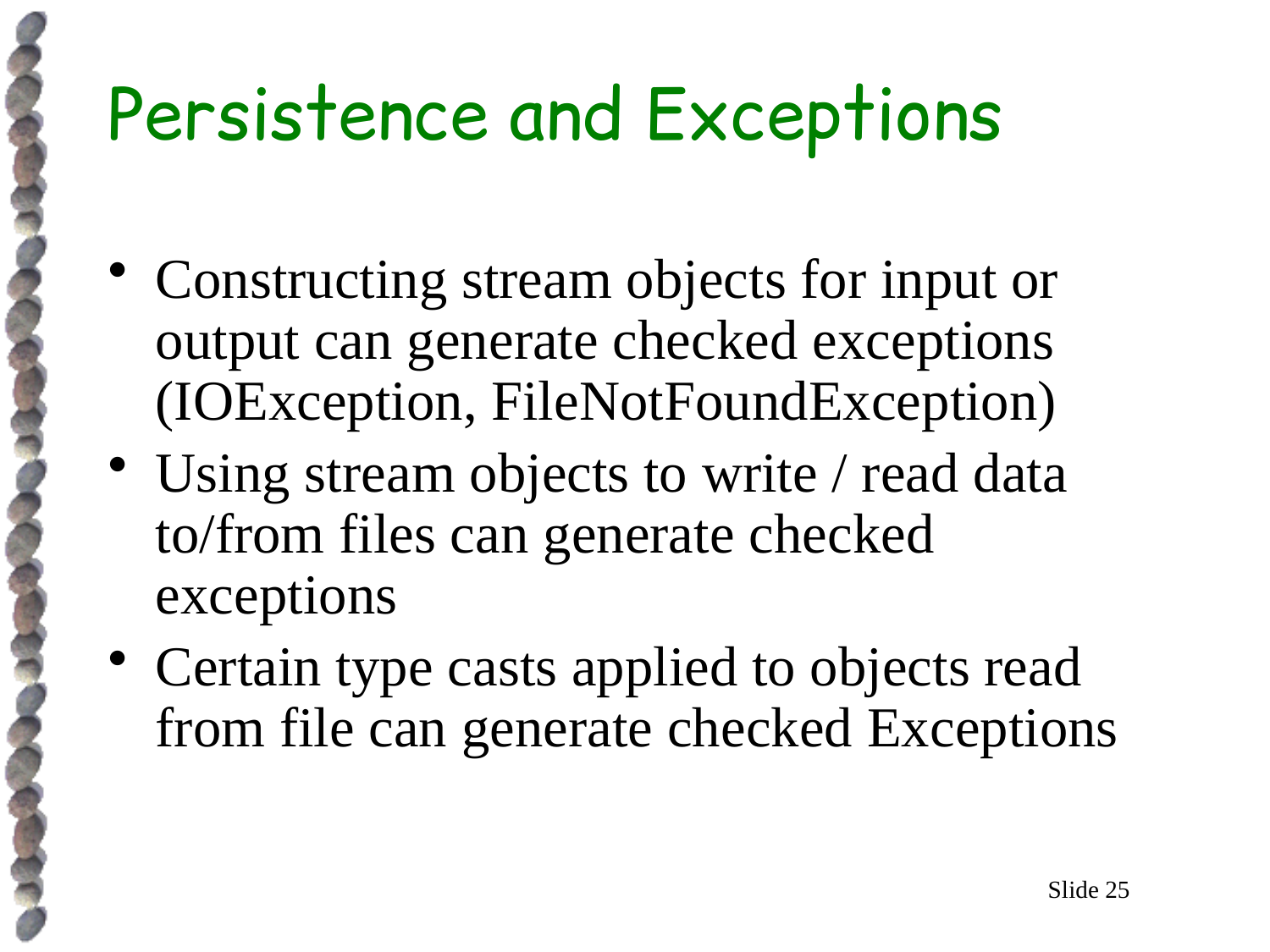

# Persistence and Exceptions
Constructing stream objects for input or output can generate checked exceptions (IOException, FileNotFoundException)
Using stream objects to write / read data to/from files can generate checked exceptions
Certain type casts applied to objects read from file can generate checked Exceptions
Slide 25